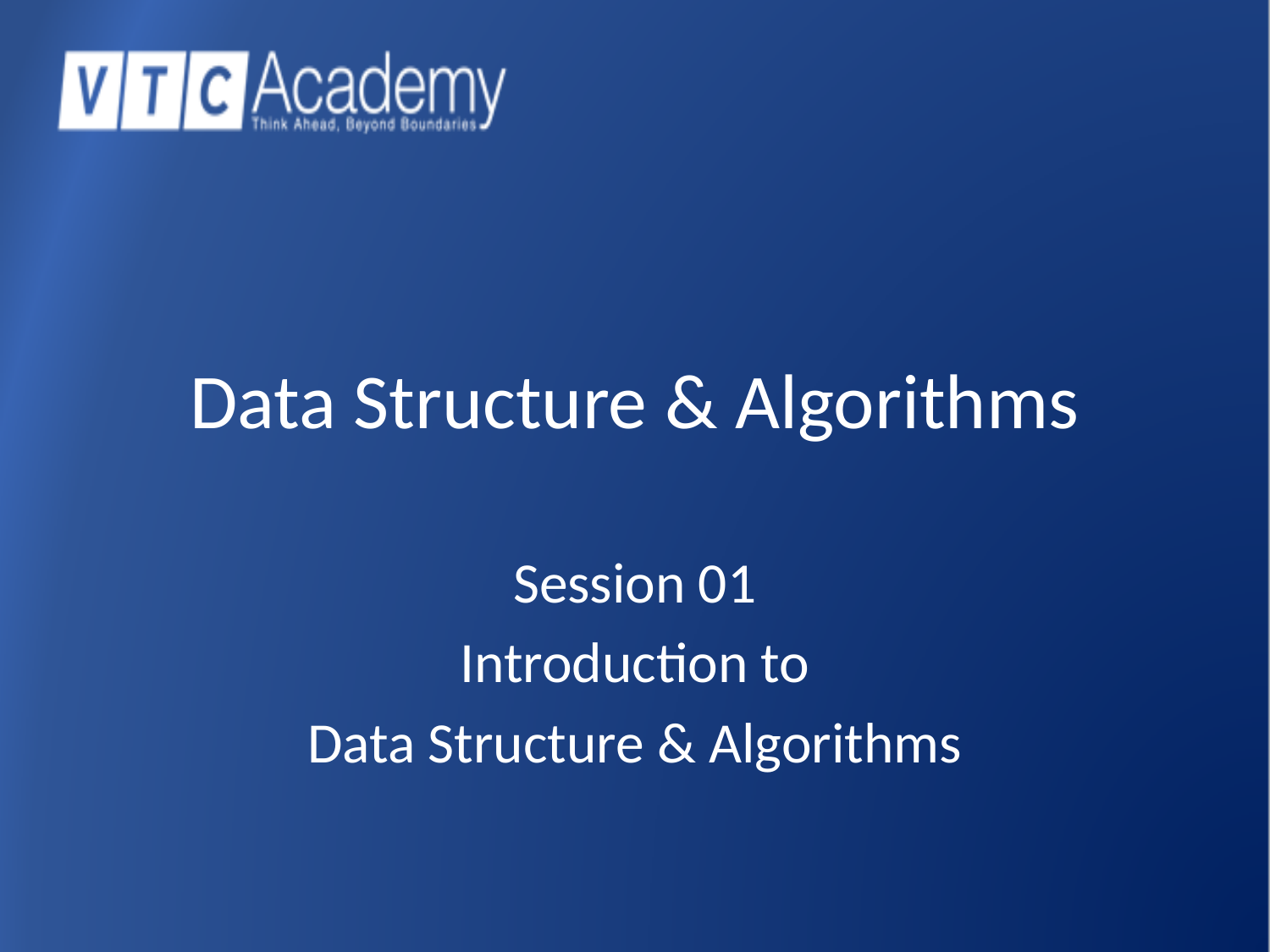

# Data Structure & Algorithms
Session 01
Introduction to
Data Structure & Algorithms